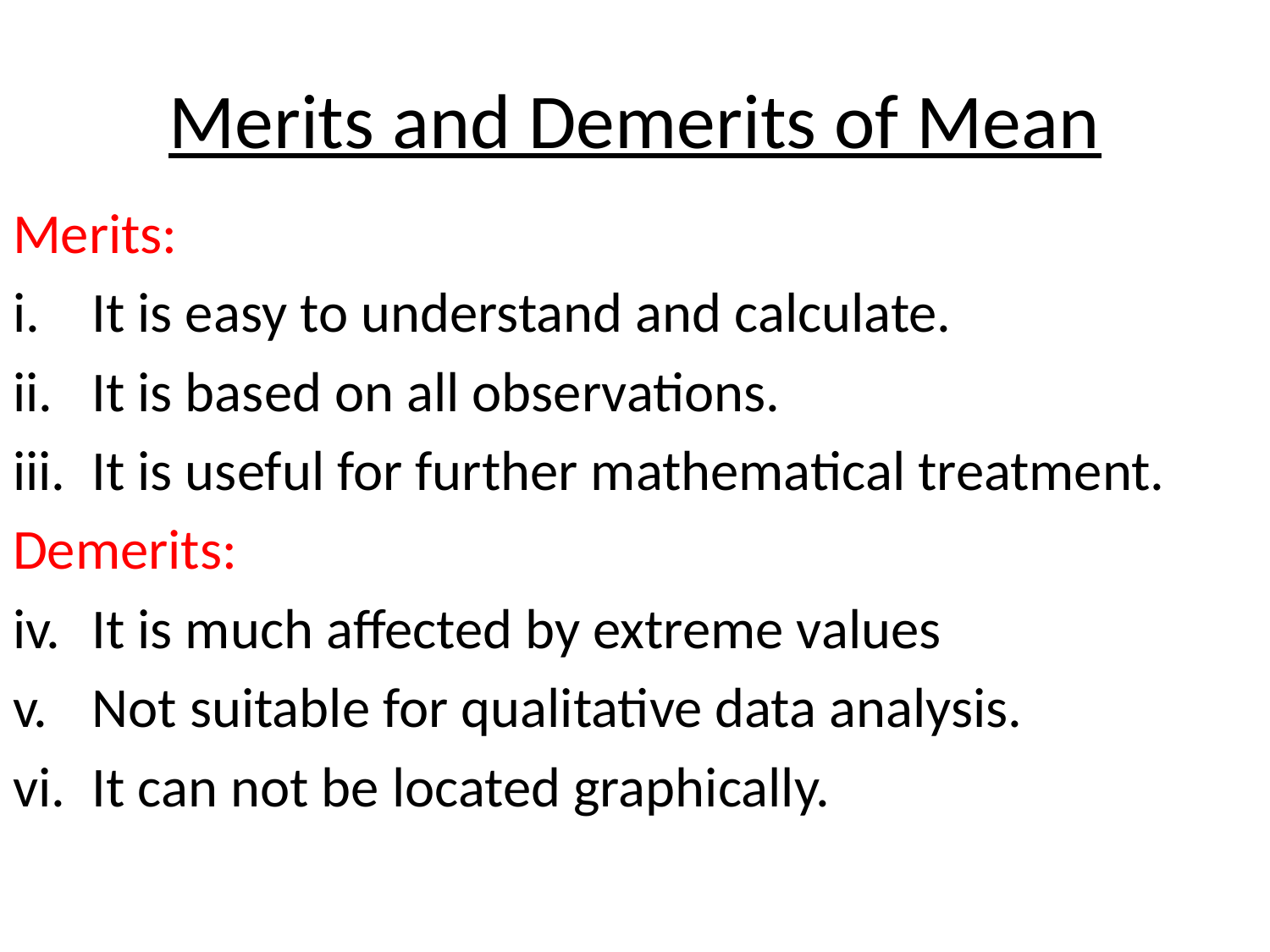

# Merits and Demerits of Mean
Merits:
It is easy to understand and calculate.
It is based on all observations.
It is useful for further mathematical treatment.
Demerits:
It is much affected by extreme values
Not suitable for qualitative data analysis.
It can not be located graphically.